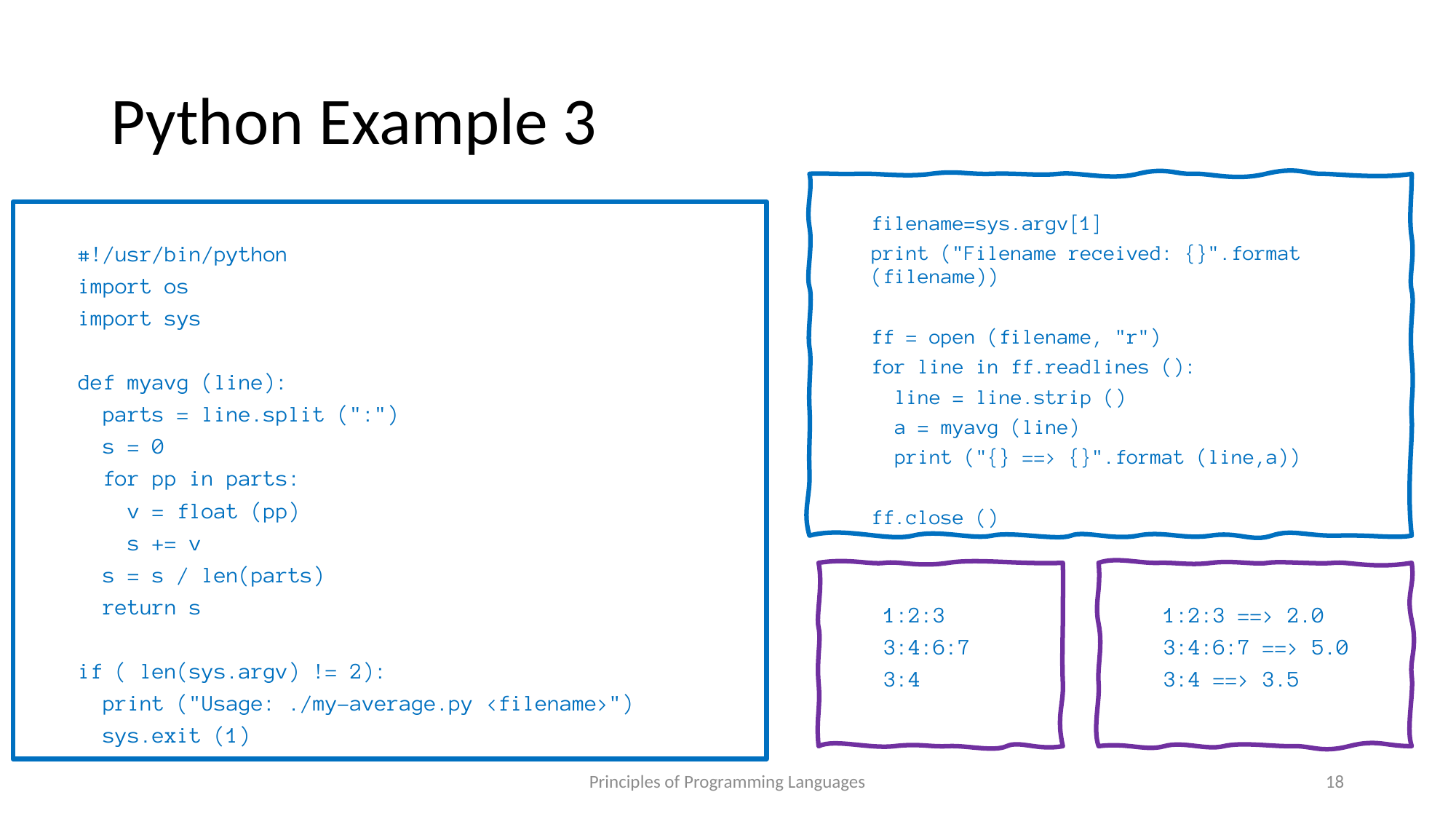

# Python Example 3

filename=sys.argv[1]
print ("Filename received: {}".format (filename))

ff = open (filename, "r")
for line in ff.readlines ():
  line = line.strip ()
  a = myavg (line)
  print ("{} ==> {}".format (line,a))

ff.close ()

#!/usr/bin/python
import os
import sys

def myavg (line):
  parts = line.split (":")
  s = 0
  for pp in parts:
    v = float (pp)
    s += v
  s = s / len(parts)
  return s

if ( len(sys.argv) != 2):
  print ("Usage: ./my-average.py <filename>")
  sys.exit (1)

1:2:3
3:4:6:7
3:4

1:2:3 ==> 2.0
3:4:6:7 ==> 5.0
3:4 ==> 3.5
Principles of Programming Languages
18